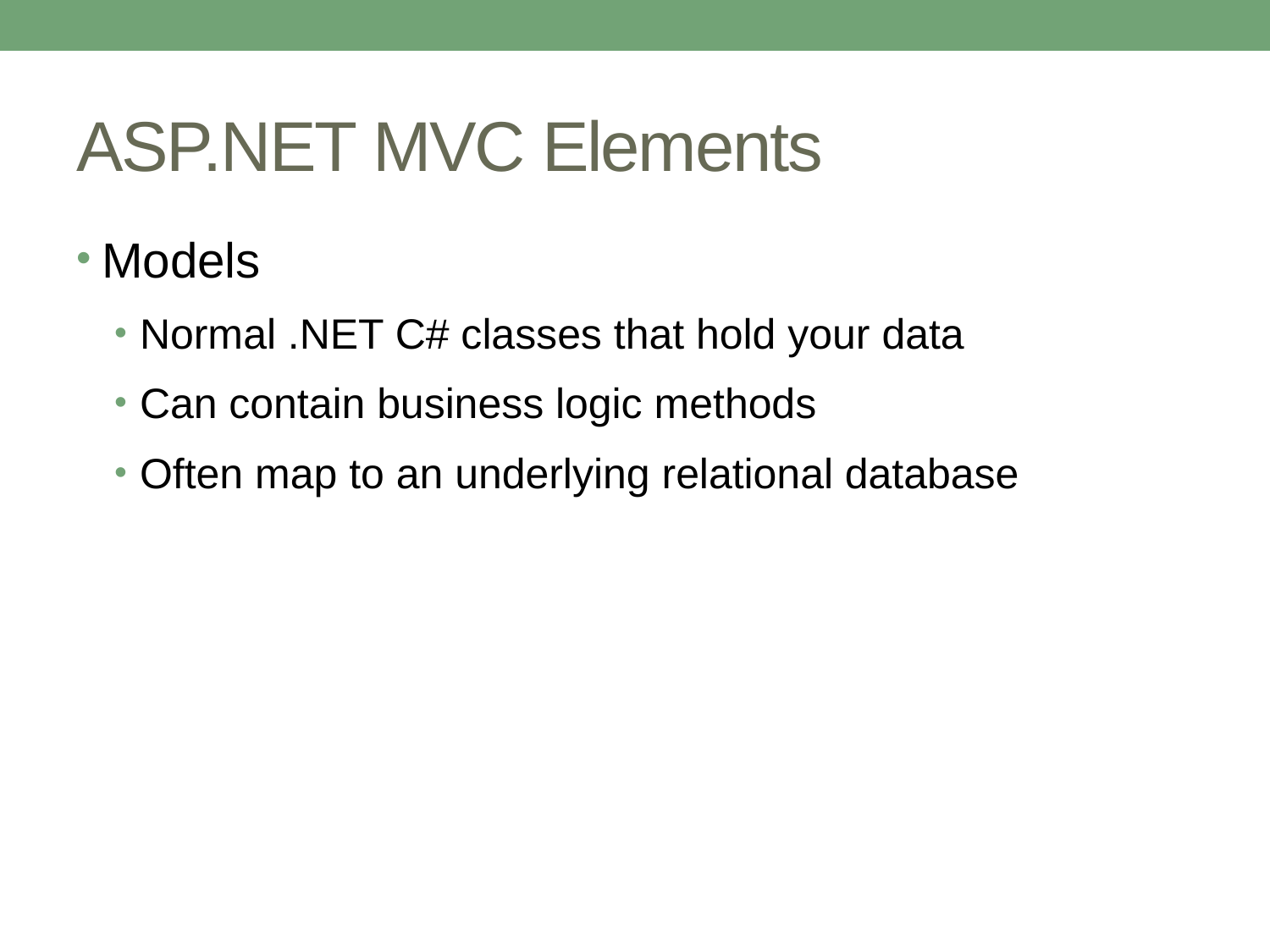

# ASP.NET MVC Elements
Models
Normal .NET C# classes that hold your data
Can contain business logic methods
Often map to an underlying relational database